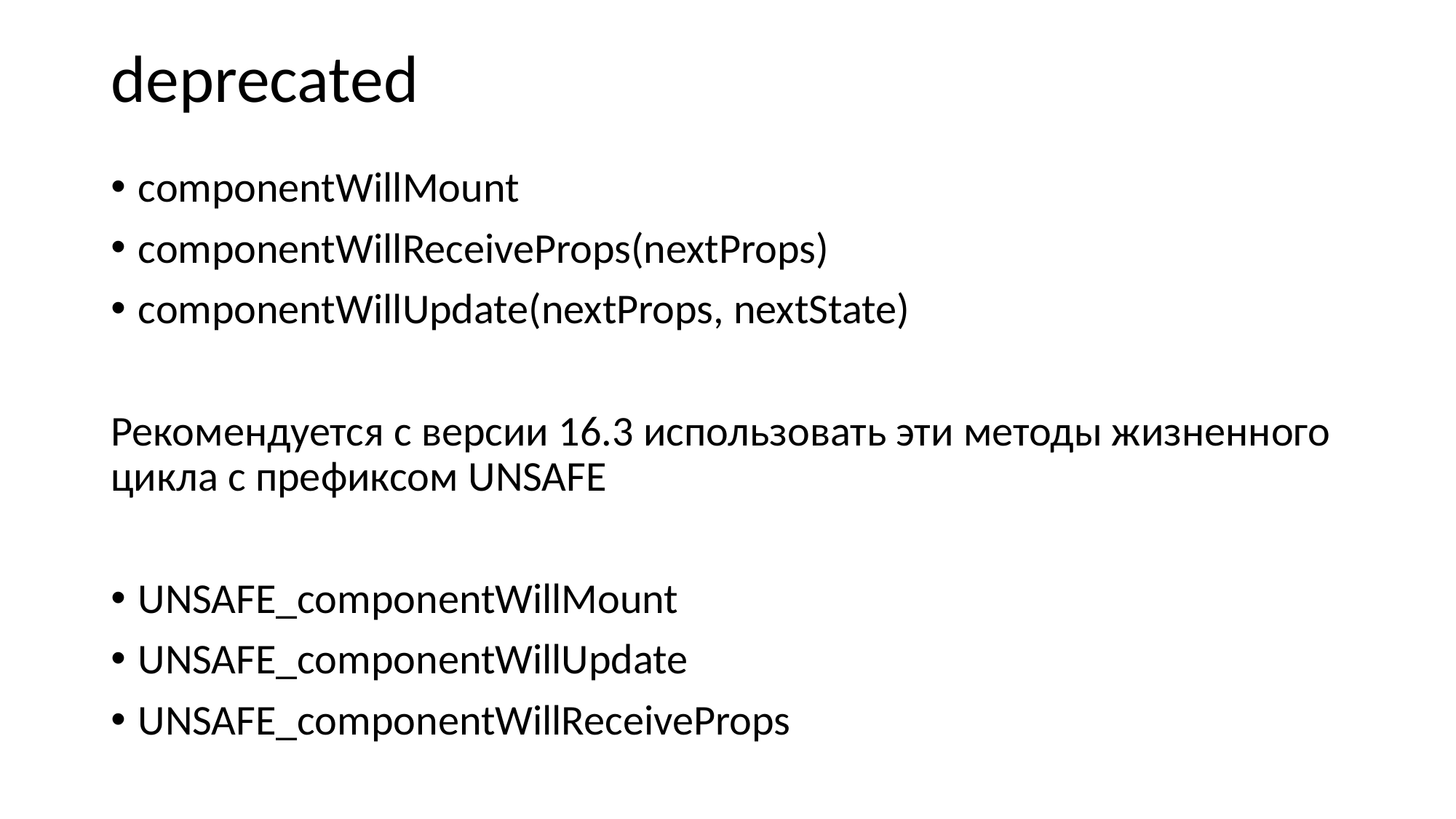

# deprecated
componentWillMount
componentWillReceiveProps(nextProps)
componentWillUpdate(nextProps, nextState)

Рекомендуется с версии 16.3 использовать эти методы жизненного цикла с префиксом UNSAFE

UNSAFE_componentWillMount
UNSAFE_componentWillUpdate
UNSAFE_componentWillReceiveProps